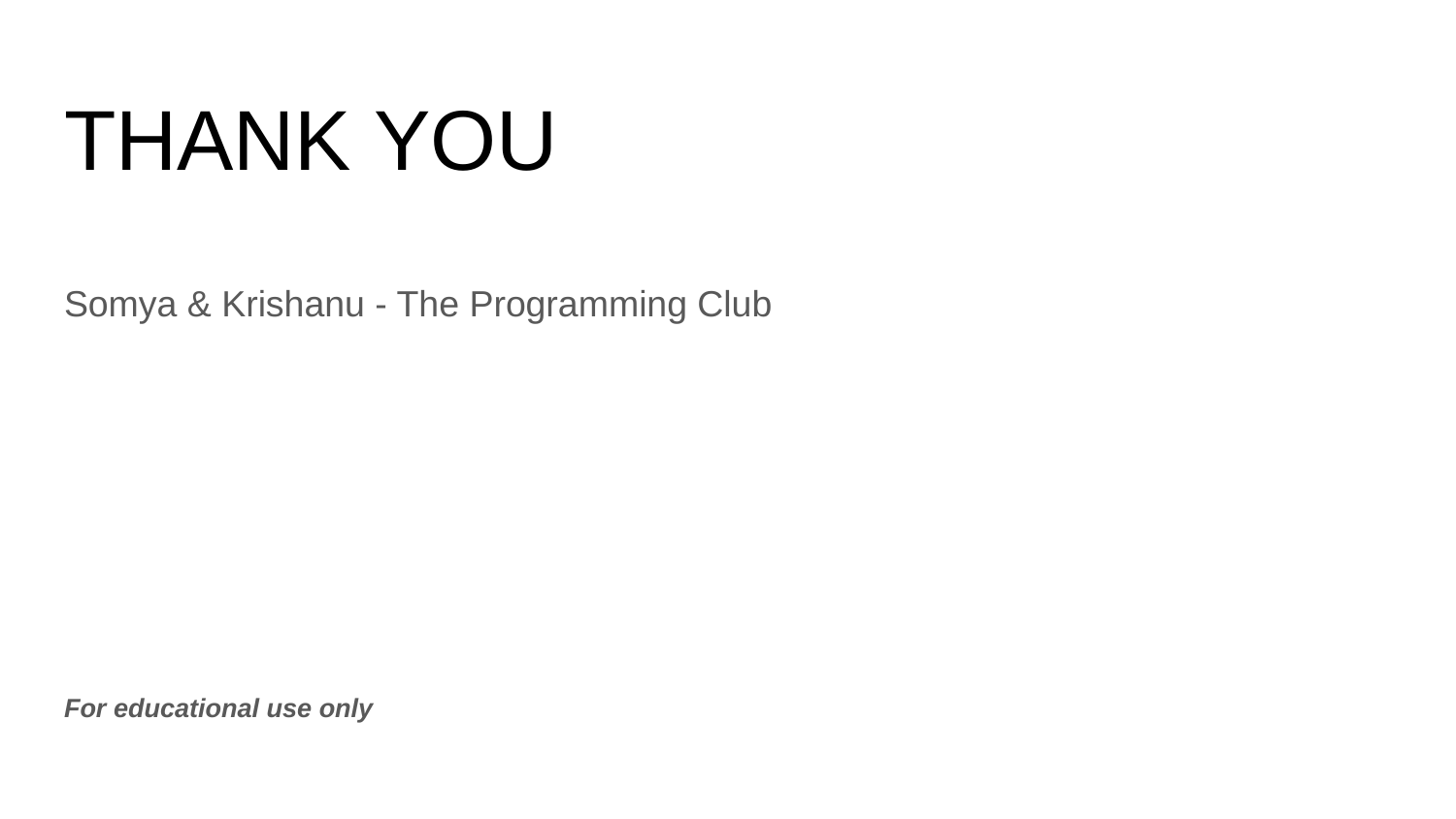

# THANK YOU

Somya & Krishanu - The Programming Club

For educational use only